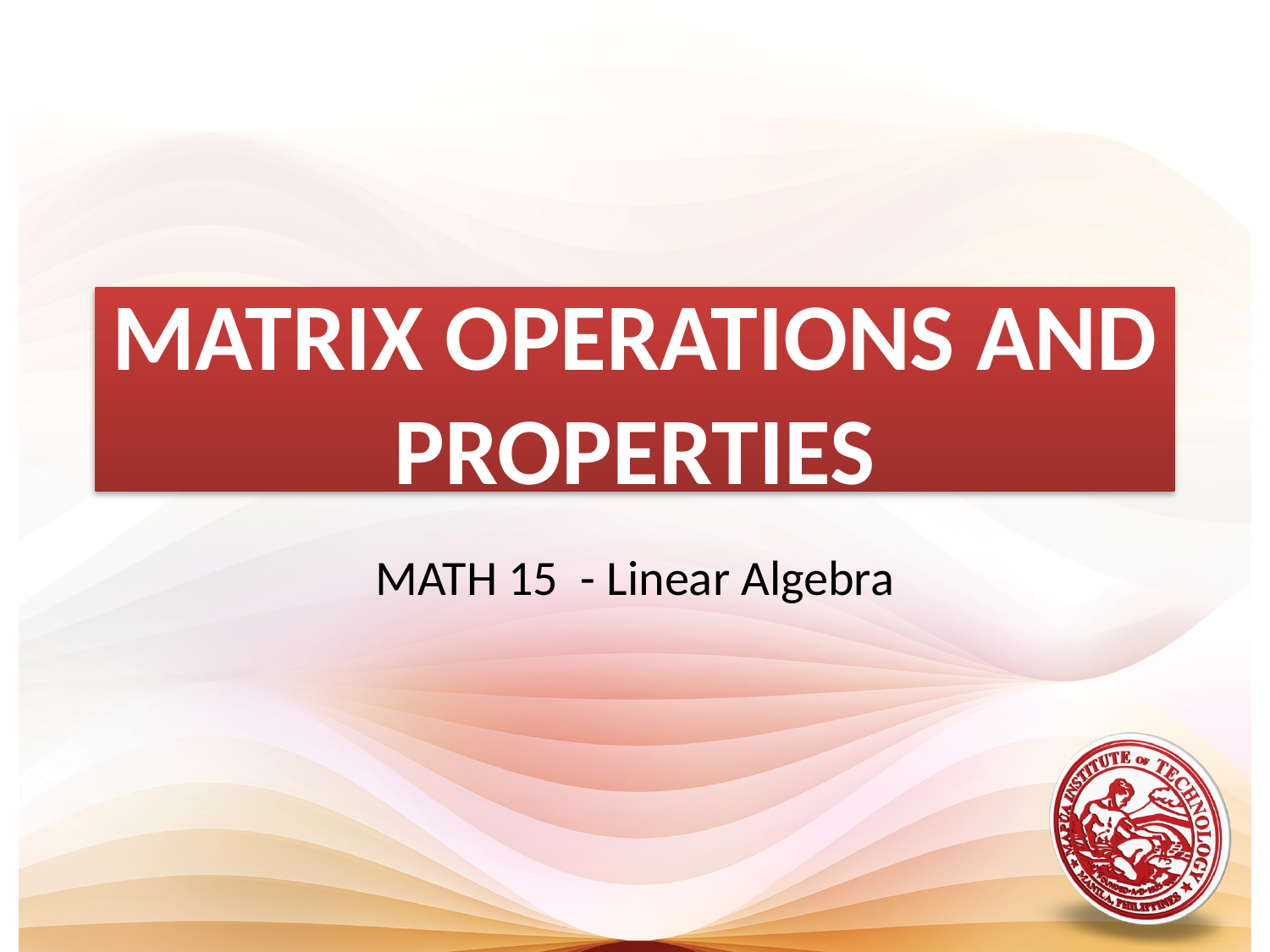

# MATRIX OPERATIONS AND PROPERTIES

MATH 15  - Linear Algebra